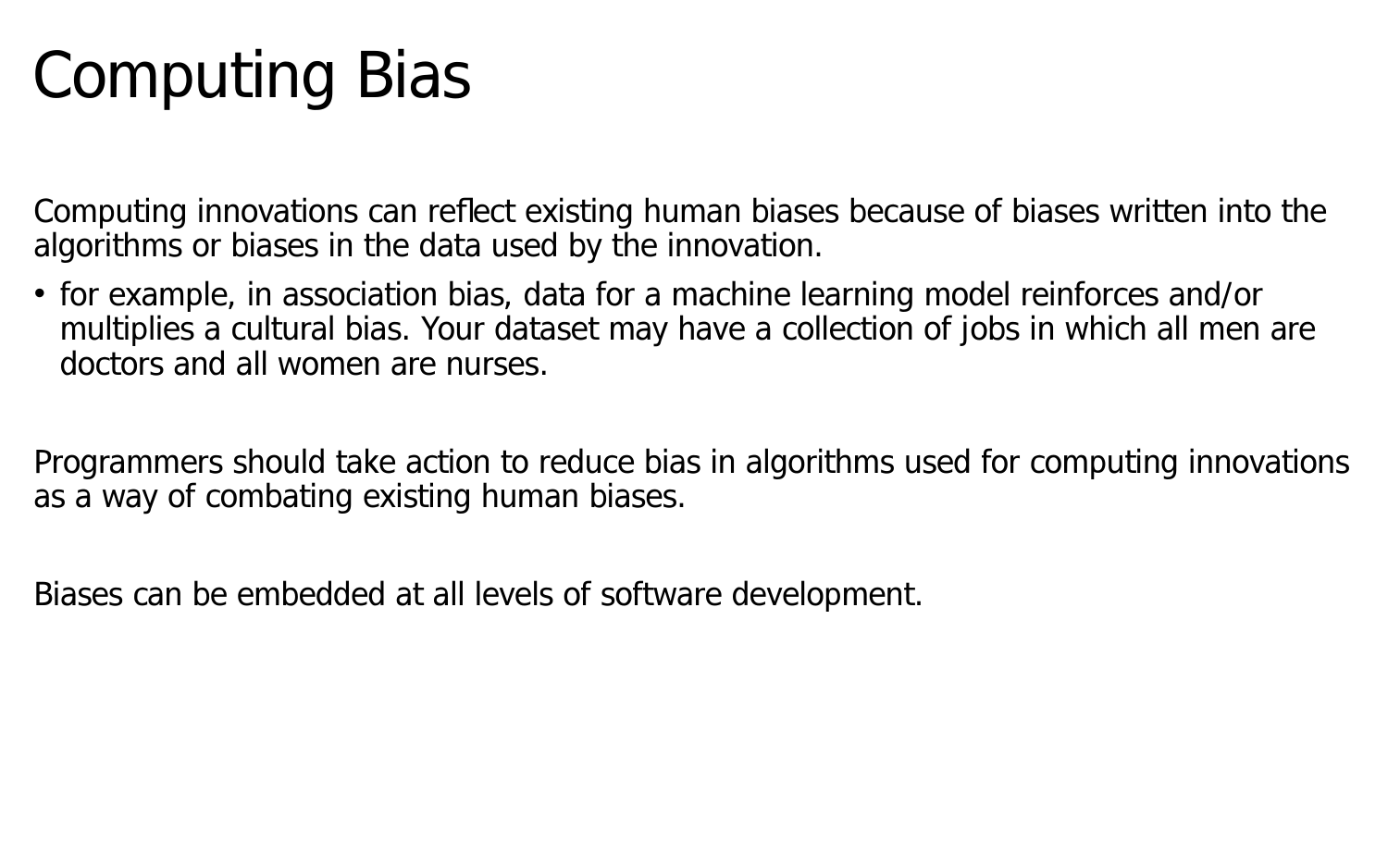

# Computing Bias

Computing innovations can reflect existing human biases because of biases written into the algorithms or biases in the data used by the innovation.
for example, in association bias, data for a machine learning model reinforces and/or multiplies a cultural bias. Your dataset may have a collection of jobs in which all men are doctors and all women are nurses.

Programmers should take action to reduce bias in algorithms used for computing innovations as a way of combating existing human biases.

Biases can be embedded at all levels of software development.